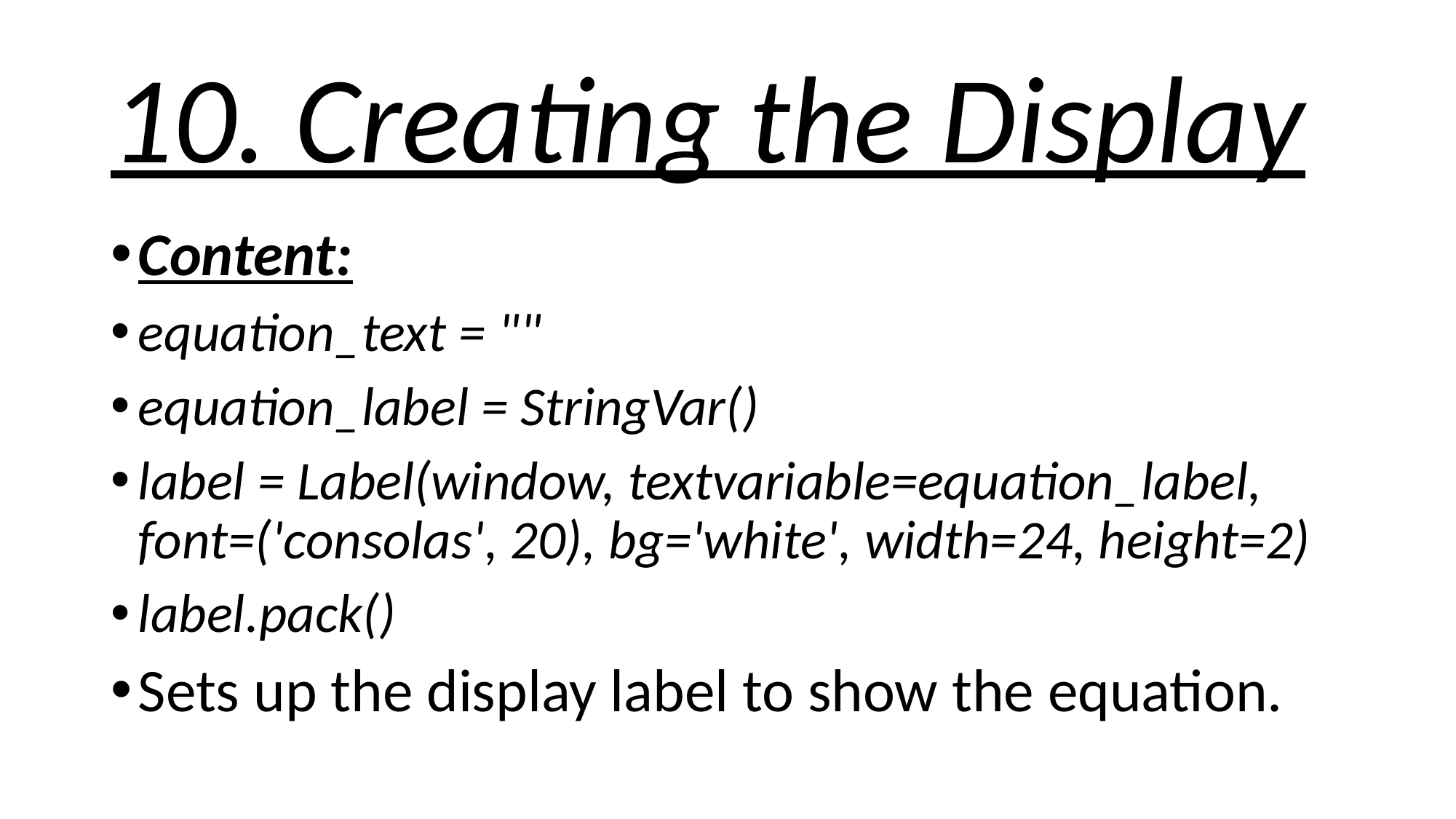

# 10. Creating the Display
Content:
equation_text = ""
equation_label = StringVar()
label = Label(window, textvariable=equation_label, font=('consolas', 20), bg='white', width=24, height=2)
label.pack()
Sets up the display label to show the equation.